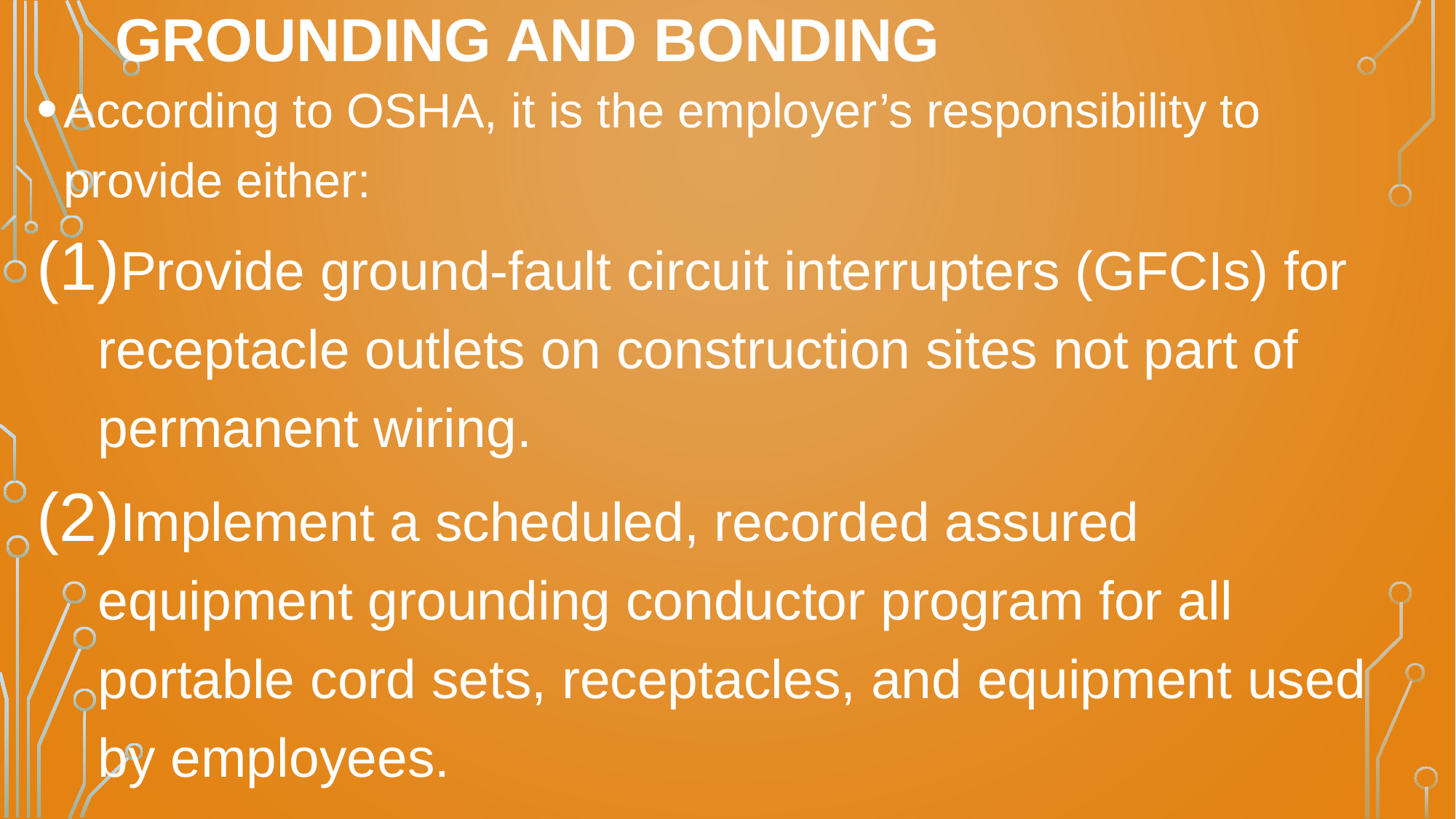

# Grounding and bonding
According to OSHA, it is the employer’s responsibility to provide either:
Provide ground-fault circuit interrupters (GFCIs) for receptacle outlets on construction sites not part of permanent wiring.
Implement a scheduled, recorded assured equipment grounding conductor program for all portable cord sets, receptacles, and equipment used by employees.